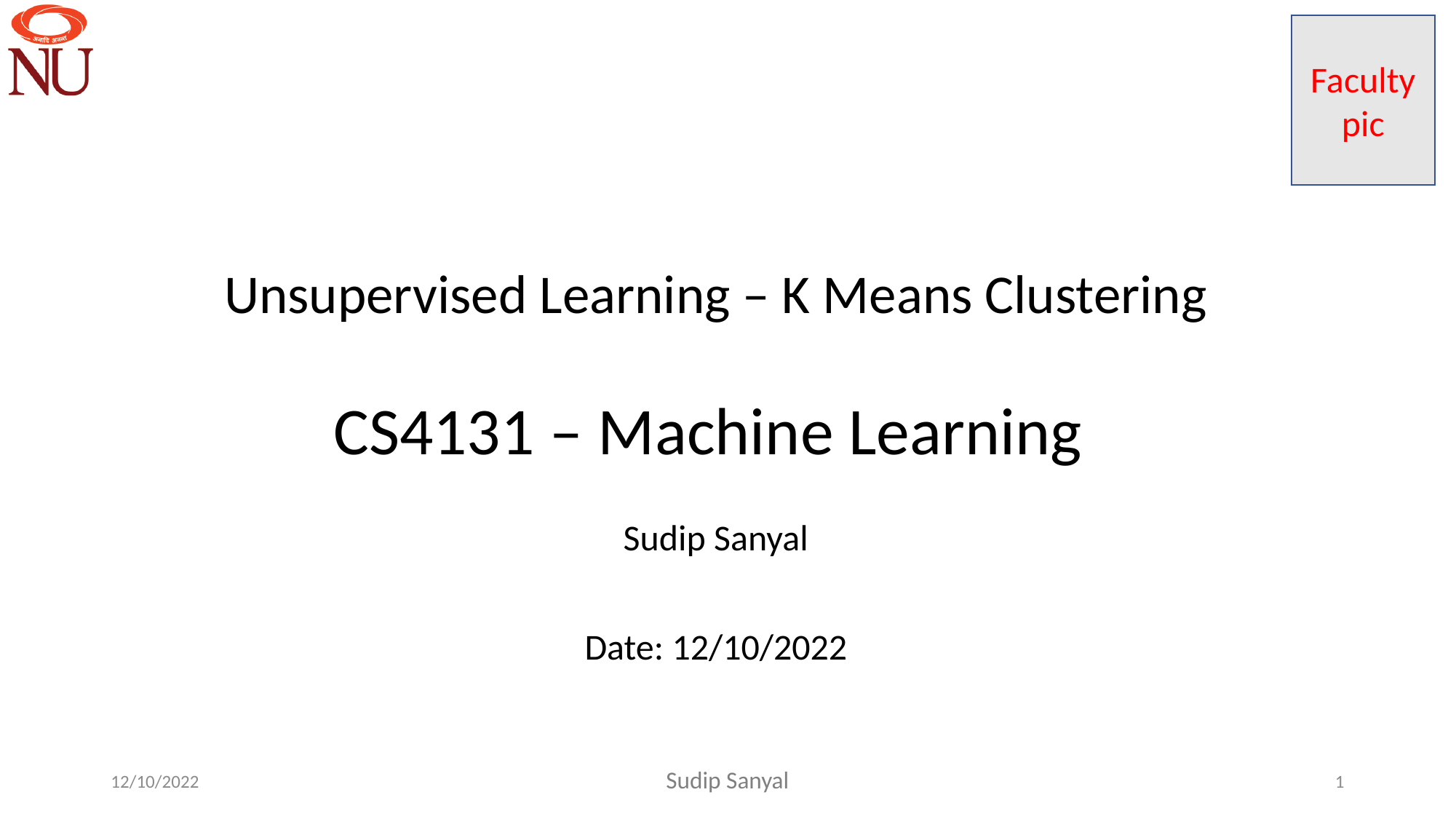

Faculty pic
# Unsupervised Learning – K Means Clustering CS4131 – Machine Learning
Sudip Sanyal

Date: 12/10/2022
12/10/2022
Sudip Sanyal
1